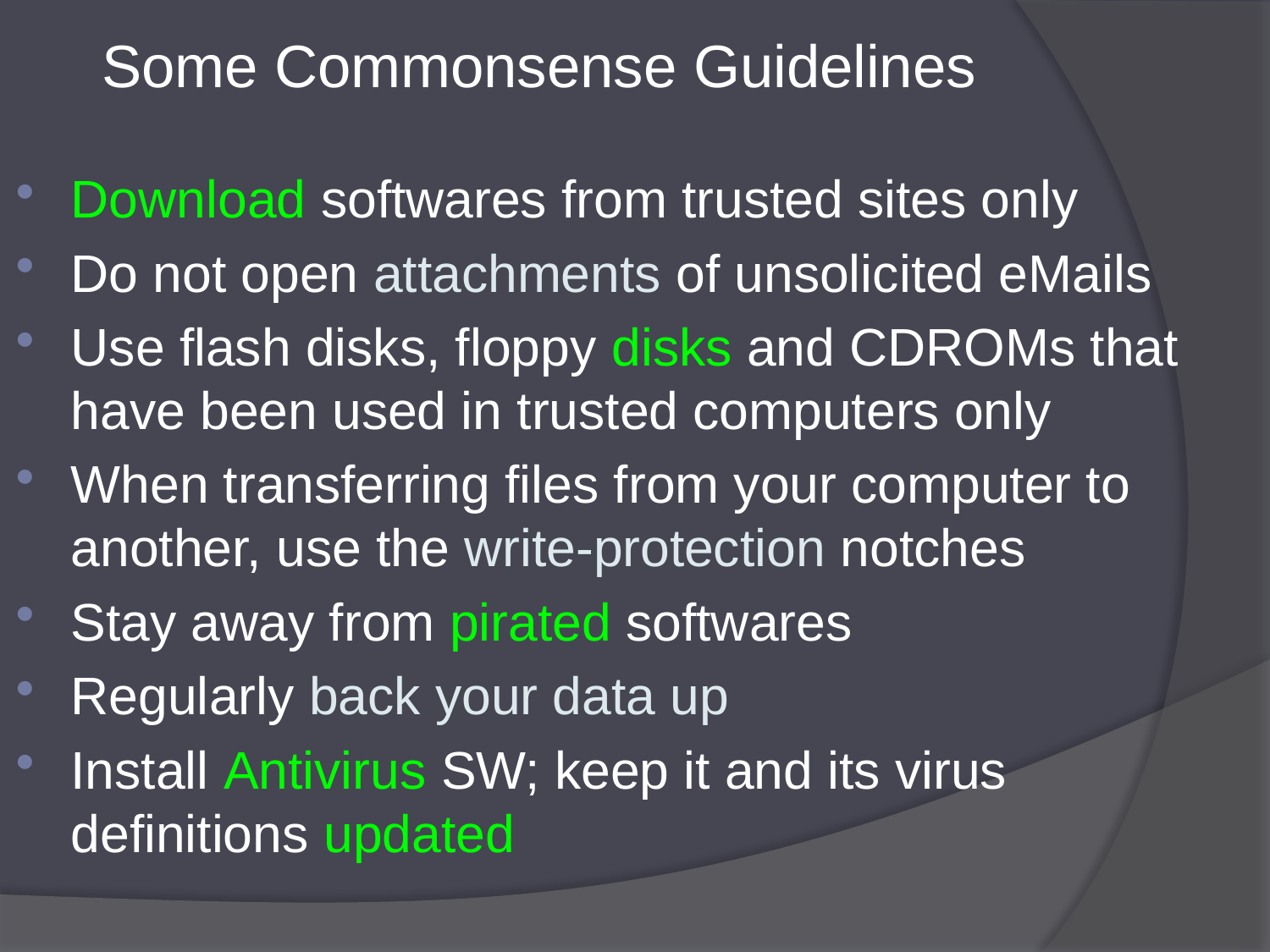

# Some Commonsense Guidelines
Download softwares from trusted sites only
Do not open attachments of unsolicited eMails
Use flash disks, floppy disks and CDROMs that have been used in trusted computers only
When transferring files from your computer to another, use the write-protection notches
Stay away from pirated softwares
Regularly back your data up
Install Antivirus SW; keep it and its virus definitions updated